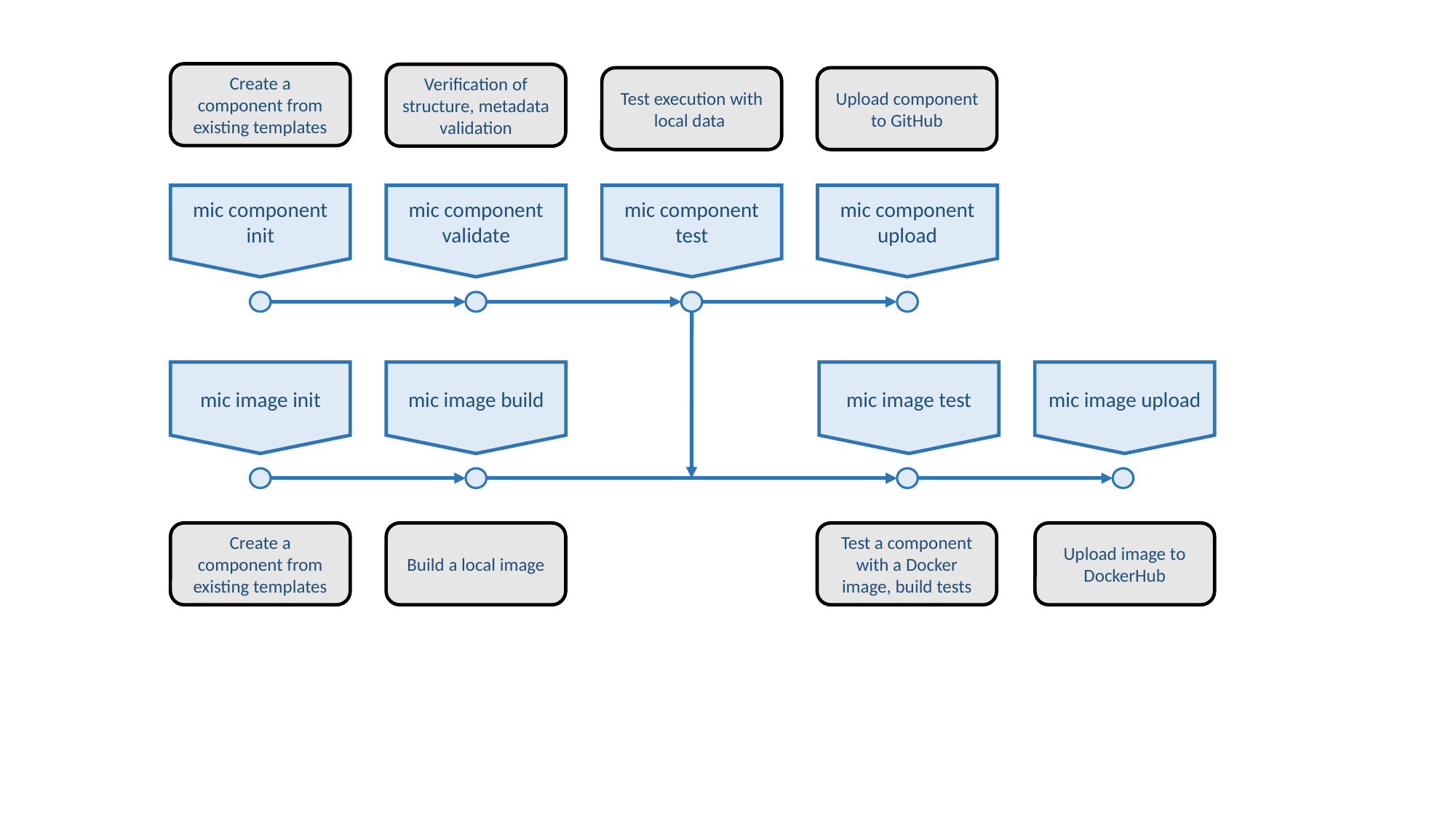

Create a component from existing templates
Verification of structure, metadata validation
Test execution with local data
Upload component to GitHub
mic component validate
mic component test
mic component upload
mic component init

mic image init
mic image build
mic image test
mic image upload

Create a component from existing templates
Build a local image
Test a component with a Docker image, build tests
Upload image to DockerHub